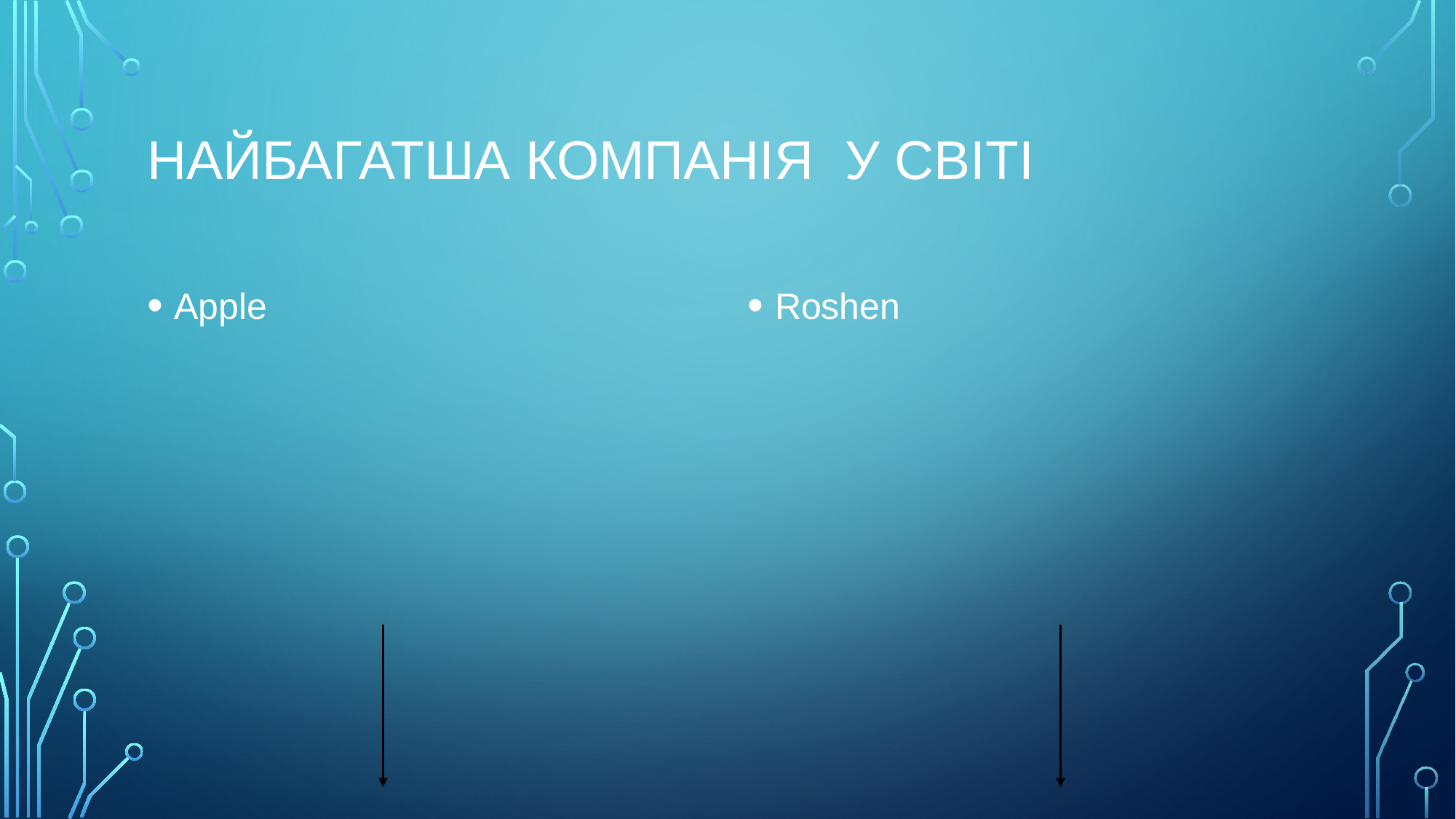

# Найбагатша компанія  у світі
Apple
Roshen